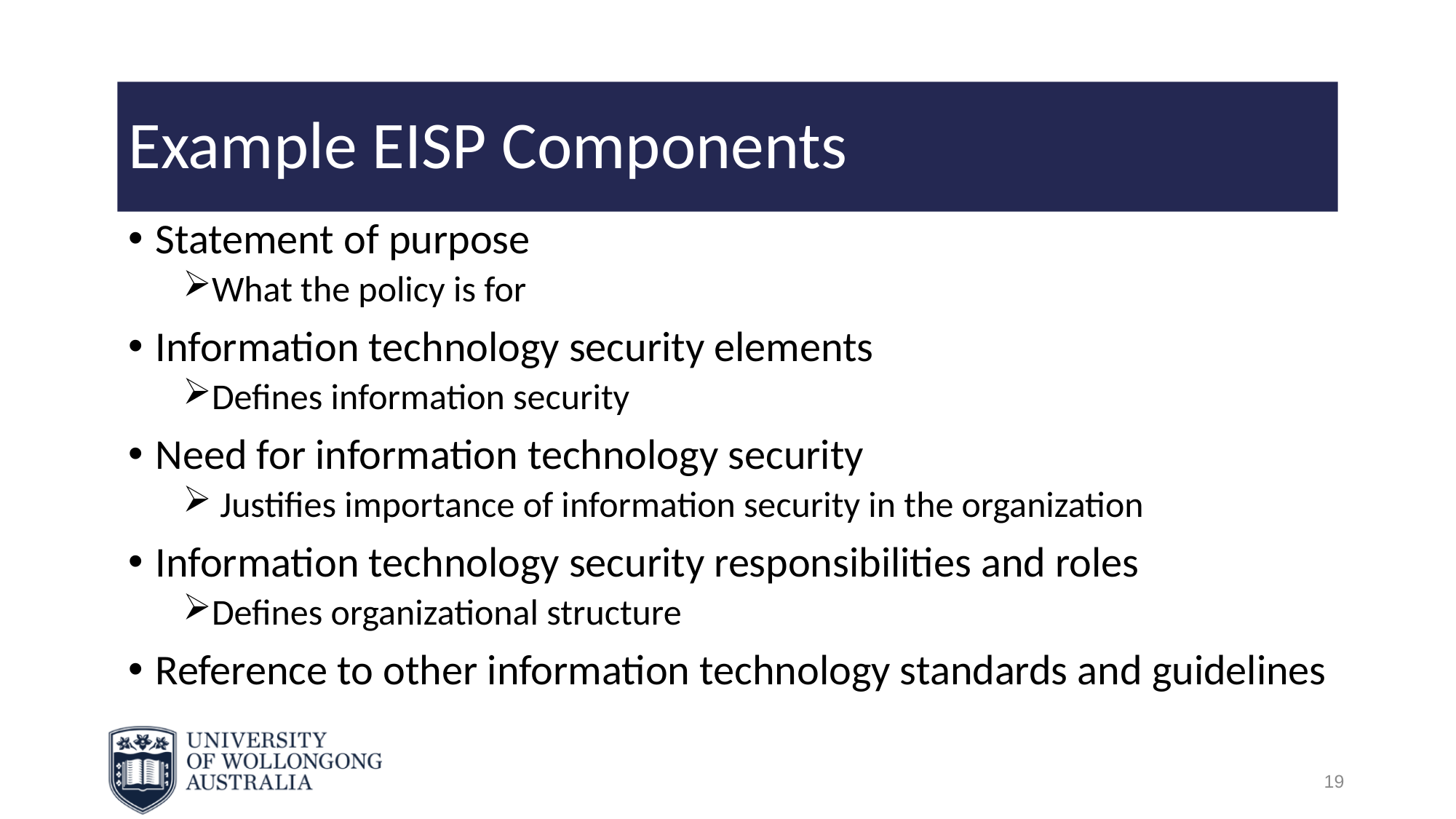

# Example EISP Components
Statement of purpose
What the policy is for
Information technology security elements
Defines information security
Need for information technology security
 Justifies importance of information security in the organization
Information technology security responsibilities and roles
Defines organizational structure
Reference to other information technology standards and guidelines

19